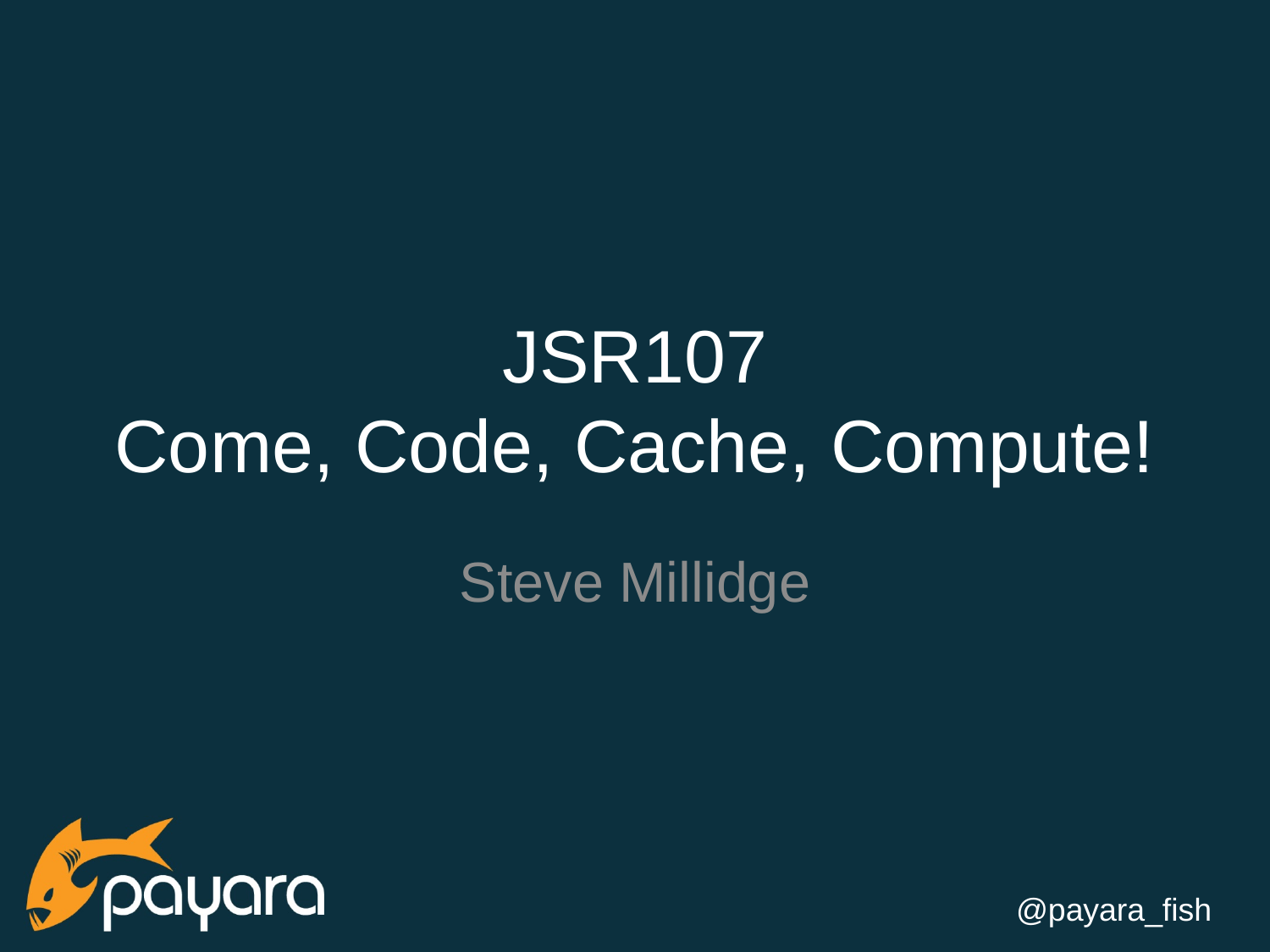

# JSR107 Come, Code, Cache, Compute!
Steve Millidge